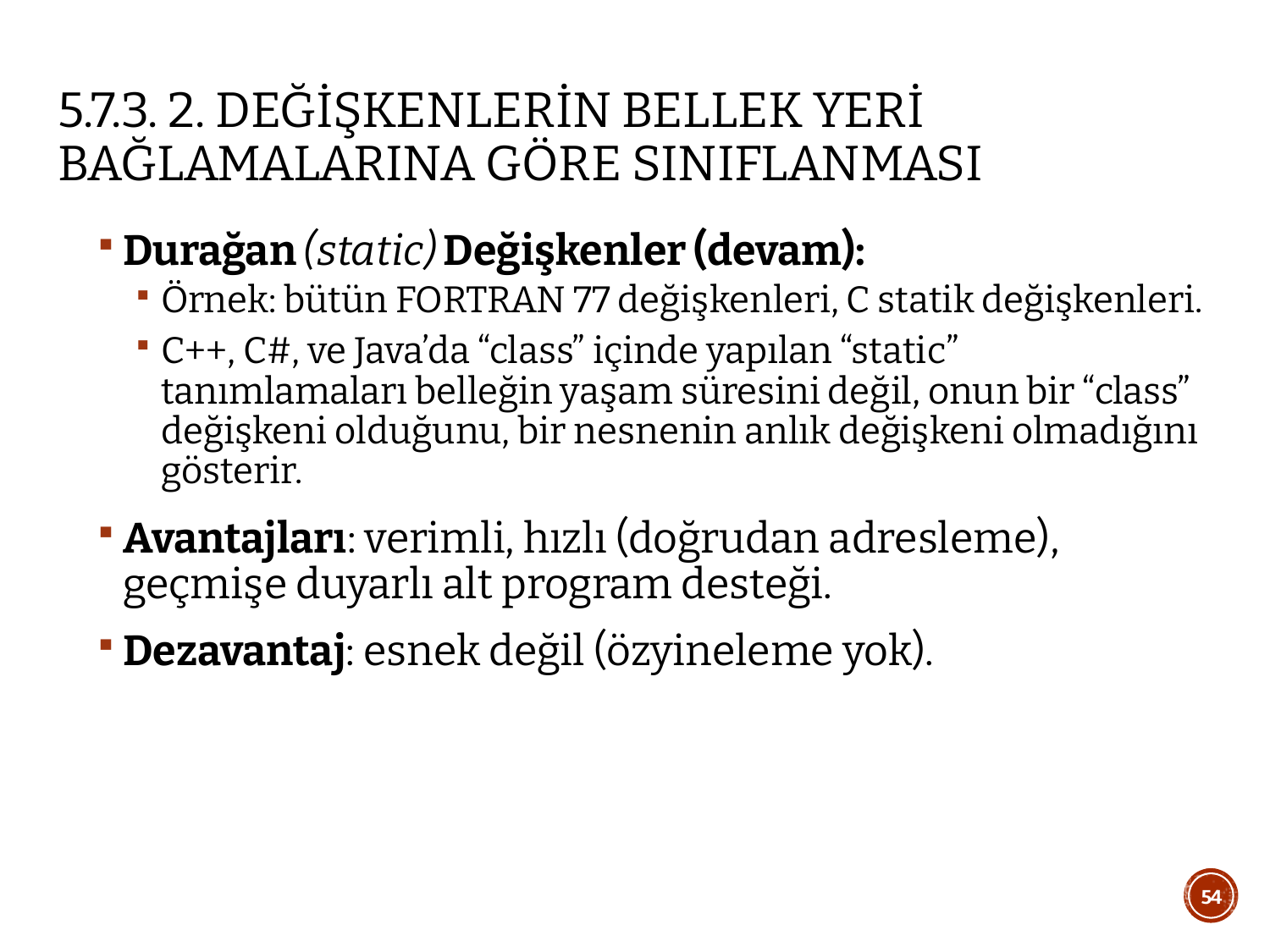

# 5.7.3. 2. Değişkenlerin Bellek Yeri Bağlamalarına Göre Sınıflanması
Durağan (static) Değişkenler (devam):
Örnek: bütün FORTRAN 77 değişkenleri, C statik değişkenleri.
C++, C#, ve Java’da “class” içinde yapılan “static” tanımlamaları belleğin yaşam süresini değil, onun bir “class” değişkeni olduğunu, bir nesnenin anlık değişkeni olmadığını gösterir.
Avantajları: verimli, hızlı (doğrudan adresleme), geçmişe duyarlı alt program desteği.
Dezavantaj: esnek değil (özyineleme yok).
54